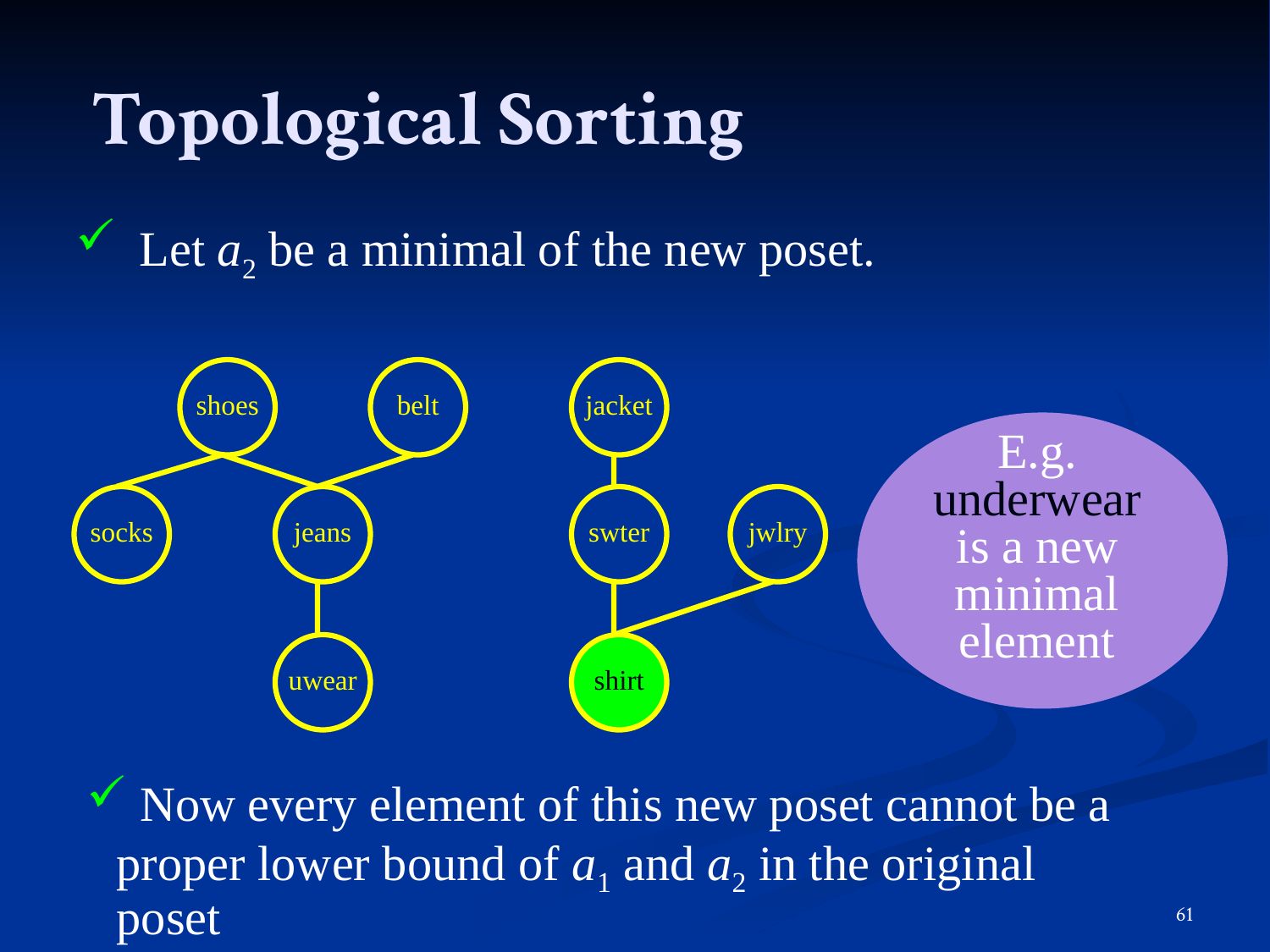

# Topological Sorting
Let a2 be a minimal of the new poset.

shoes
belt
jacket

socks
jeans
swter
jwlry

shirt

E.g. underwear is a new minimal element
uwear
 Now every element of this new poset cannot be a  proper lower bound of a1 and a2 in the original poset
61